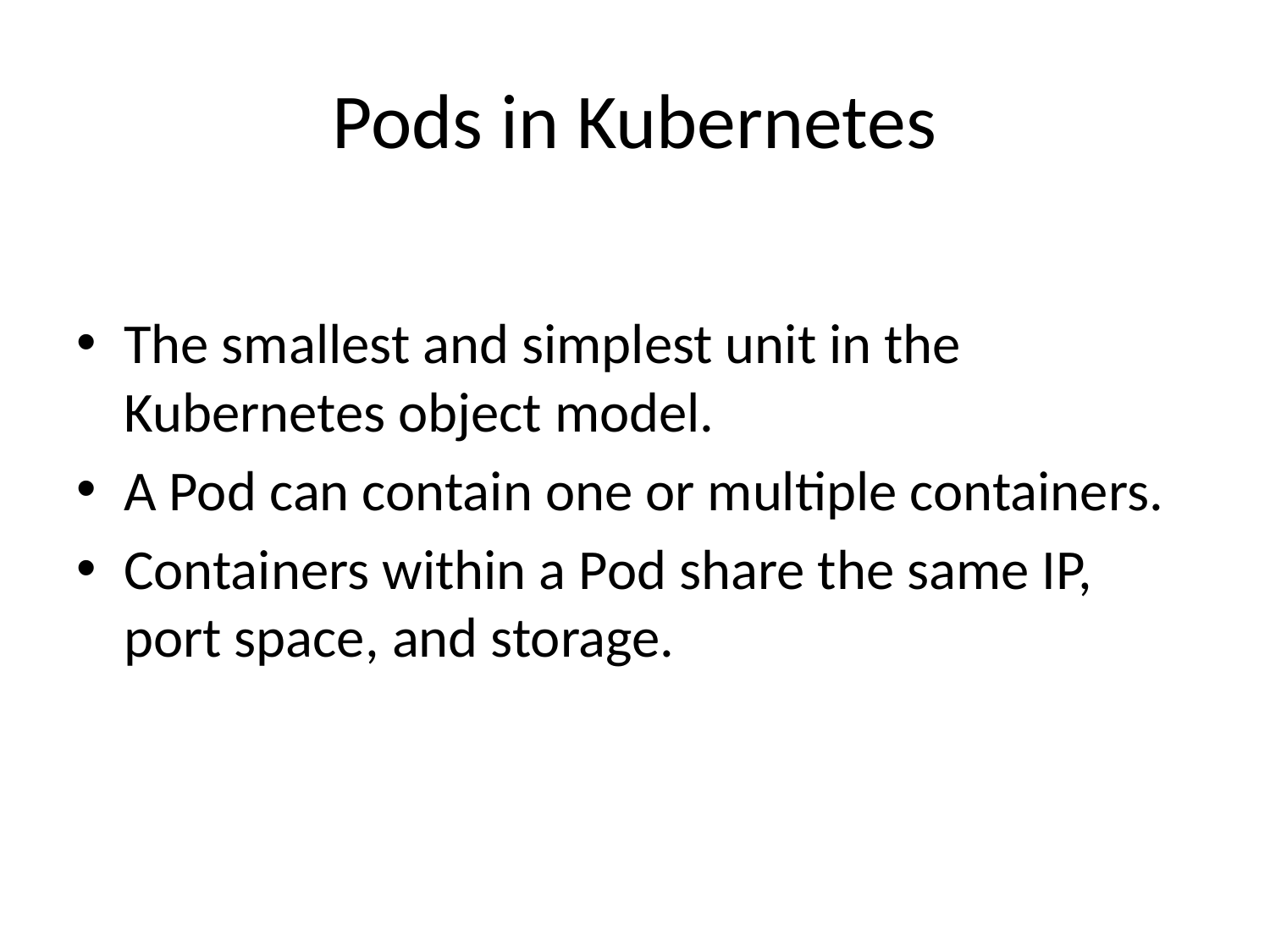

# Pods in Kubernetes

The smallest and simplest unit in the Kubernetes object model.
A Pod can contain one or multiple containers.
Containers within a Pod share the same IP, port space, and storage.